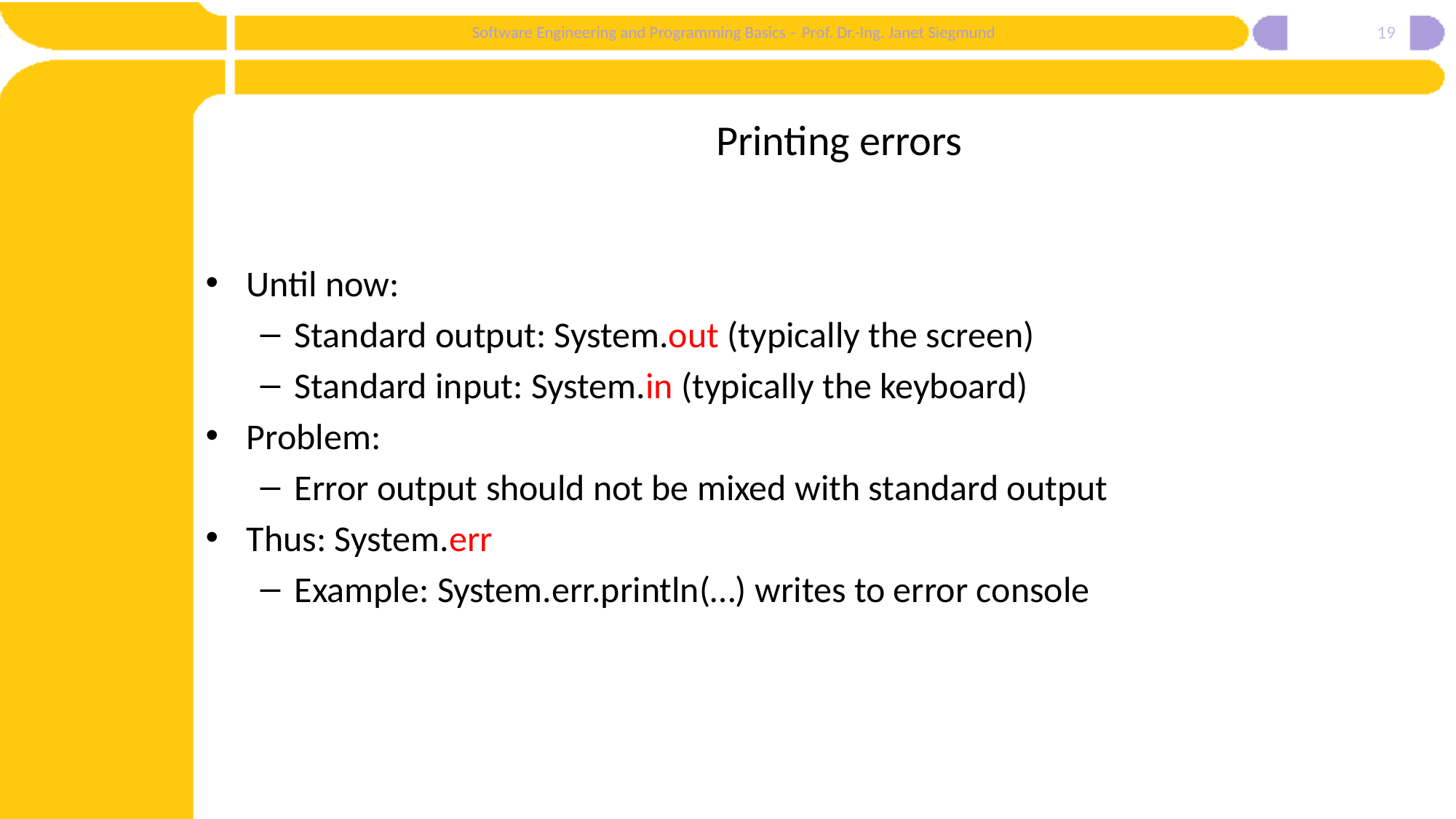

19
# Printing errors
Until now:
Standard output: System.out (typically the screen)
Standard input: System.in (typically the keyboard)
Problem:
Error output should not be mixed with standard output
Thus: System.err
Example: System.err.println(…) writes to error console